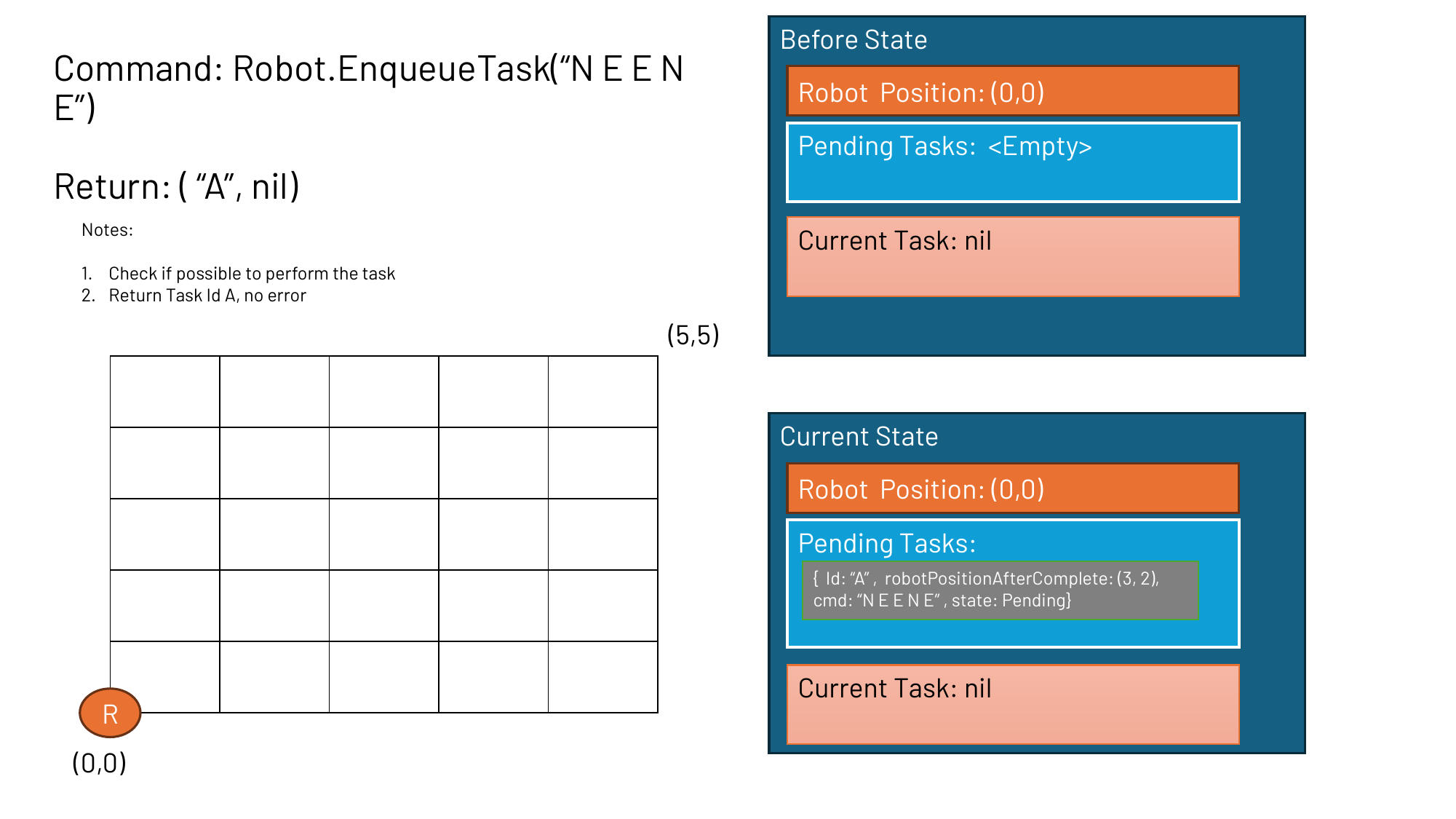

Before State
# Command: Robot.EnqueueTask(“N E E N E”) Return: ( “A”, nil)
Robot  Position: (0,0)
Pending Tasks:  <Empty>
Notes:

Check if possible to perform the task
Return Task Id A, no error
Current Task: nil
(5,5)
|  |  |  |  |  |
| --- | --- | --- | --- | --- |
|  |  |  |  |  |
|  |  |  |  |  |
|  |  |  |  |  |
|  |  |  |  |  |
Current State
Robot  Position: (0,0)
Pending Tasks:
{  Id: “A” ,  robotPositionAfterComplete: (3, 2),  cmd: “N E E N E” , state: Pending}
Current Task: nil
R
(0,0)